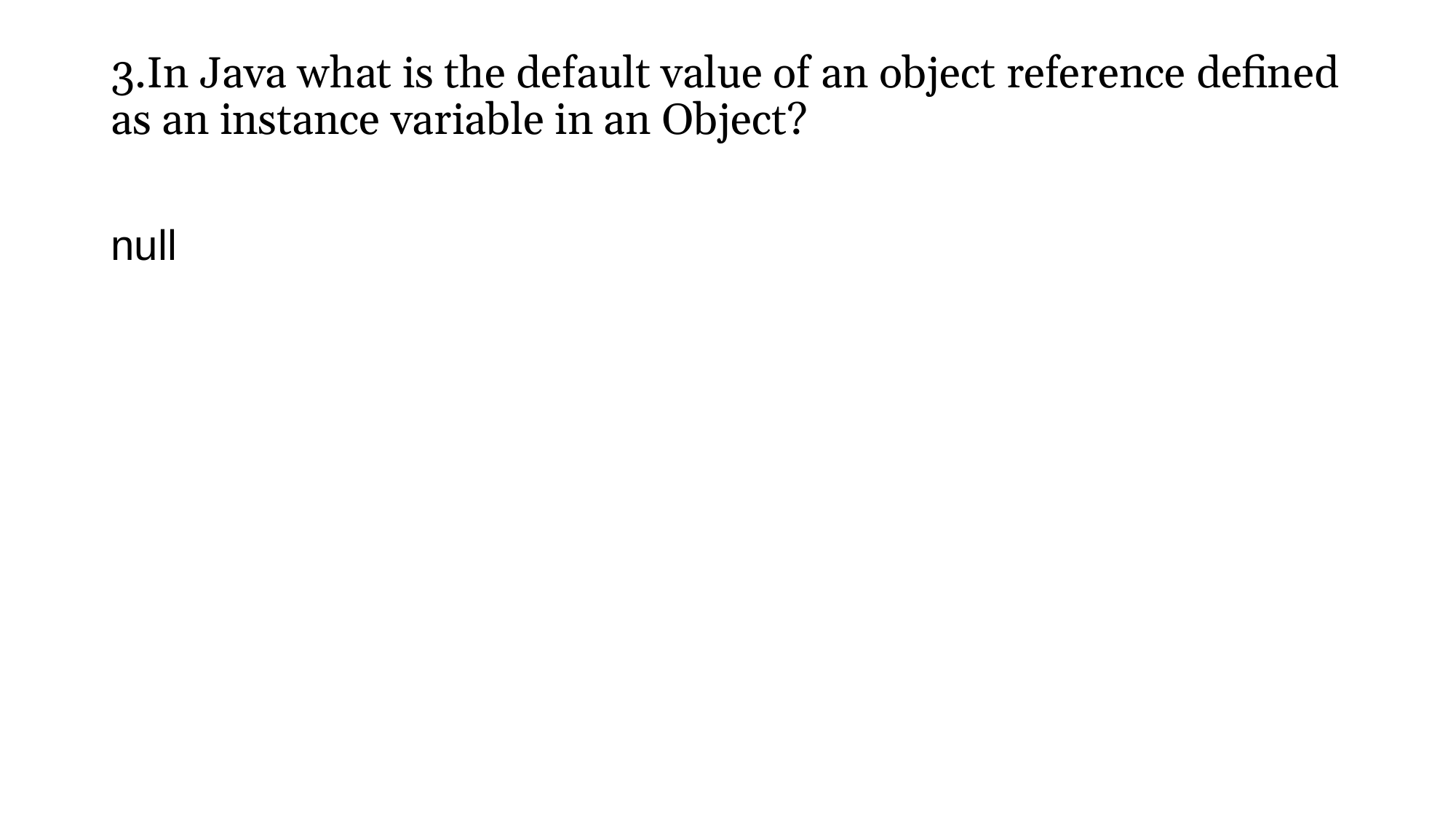

# 3.In Java what is the default value of an object reference defined as an instance variable in an Object?
null